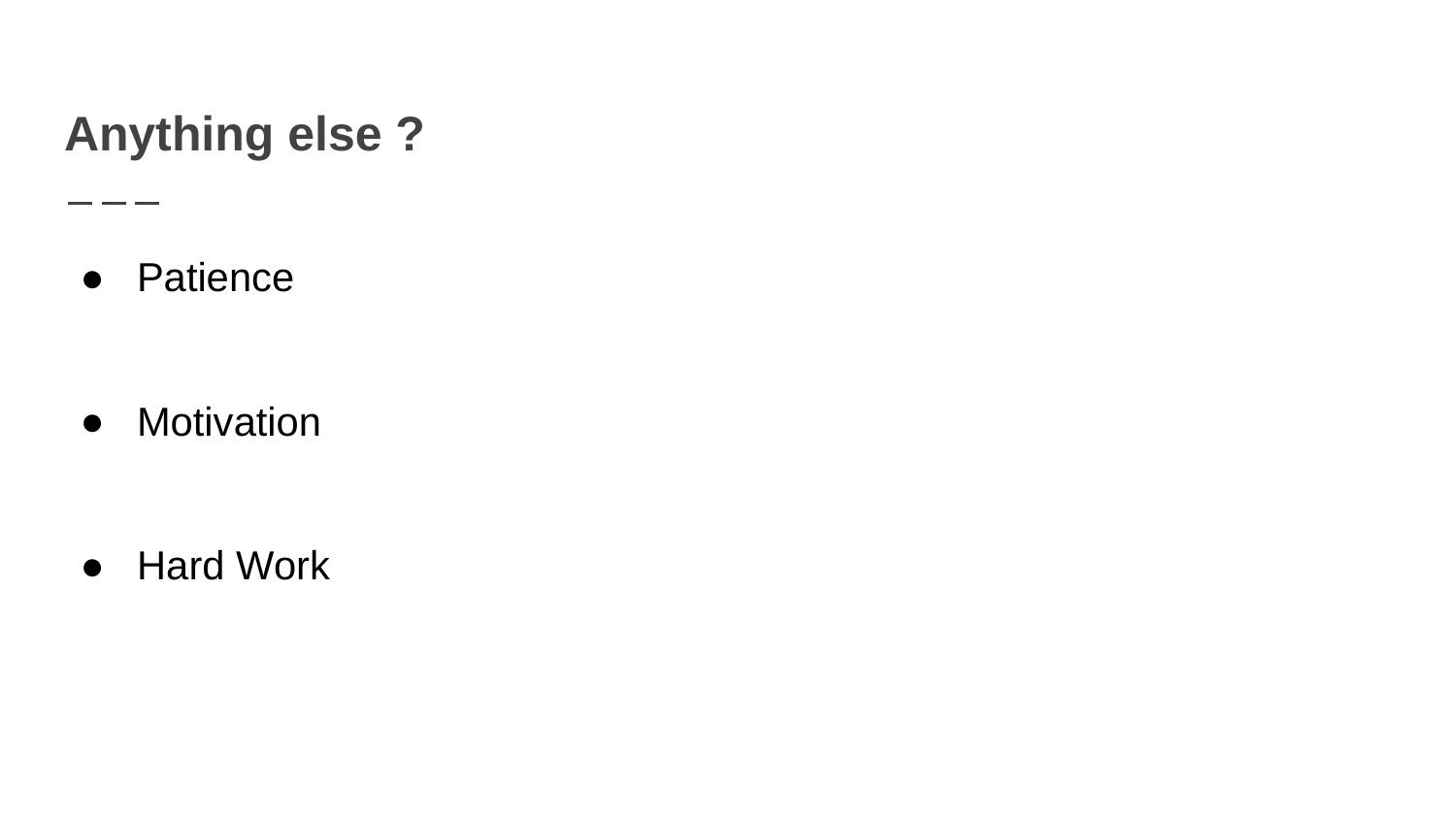

# Anything else ?
Patience

Motivation

Hard Work